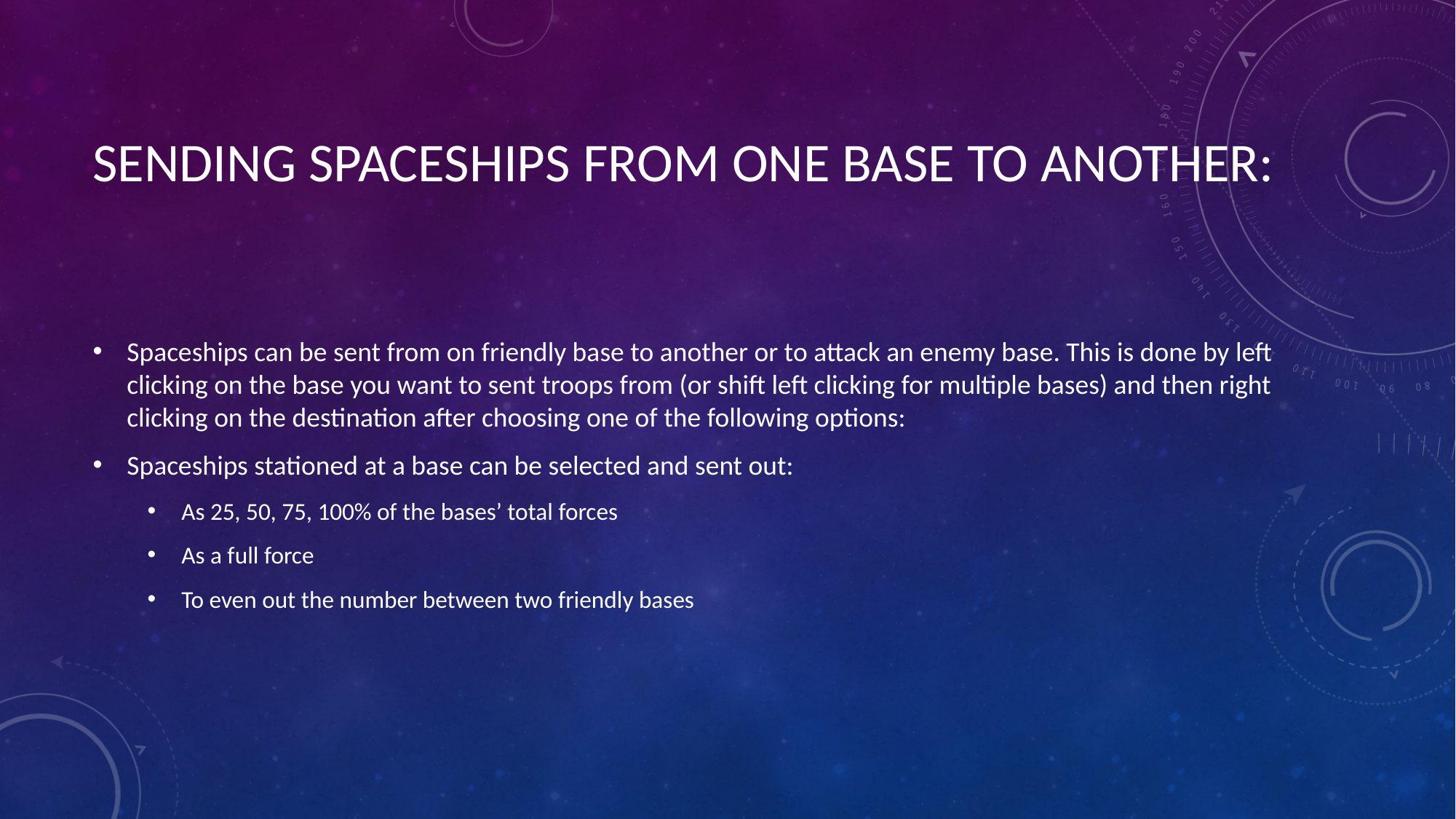

# Sending spaceships From One Base to another:
Spaceships can be sent from on friendly base to another or to attack an enemy base. This is done by left clicking on the base you want to sent troops from (or shift left clicking for multiple bases) and then right clicking on the destination after choosing one of the following options:
Spaceships stationed at a base can be selected and sent out:
As 25, 50, 75, 100% of the bases’ total forces
As a full force
To even out the number between two friendly bases